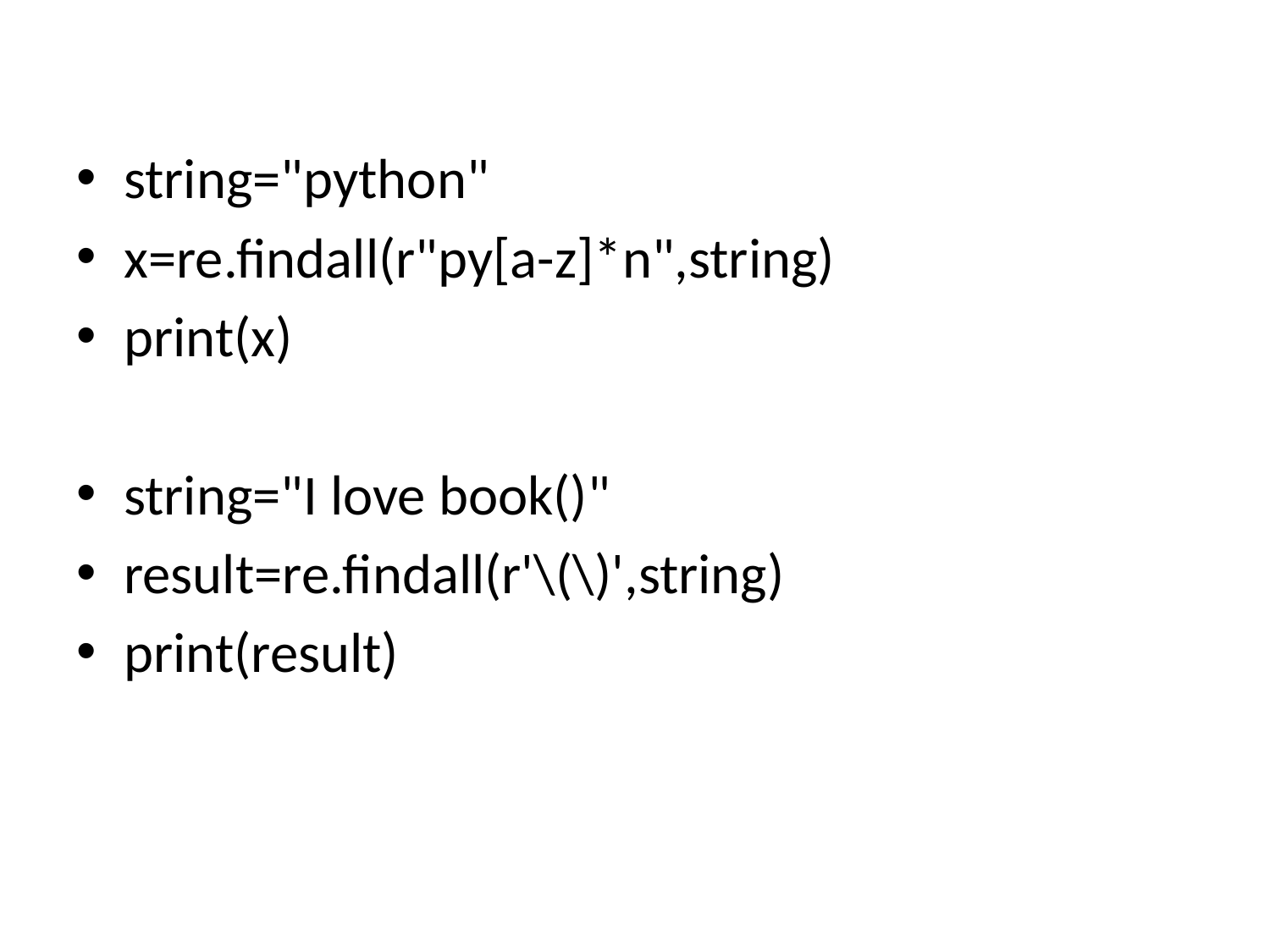

string="python"
x=re.findall(r"py[a-z]*n",string)
print(x)

string="I love book()"
result=re.findall(r'\(\)',string)
print(result)